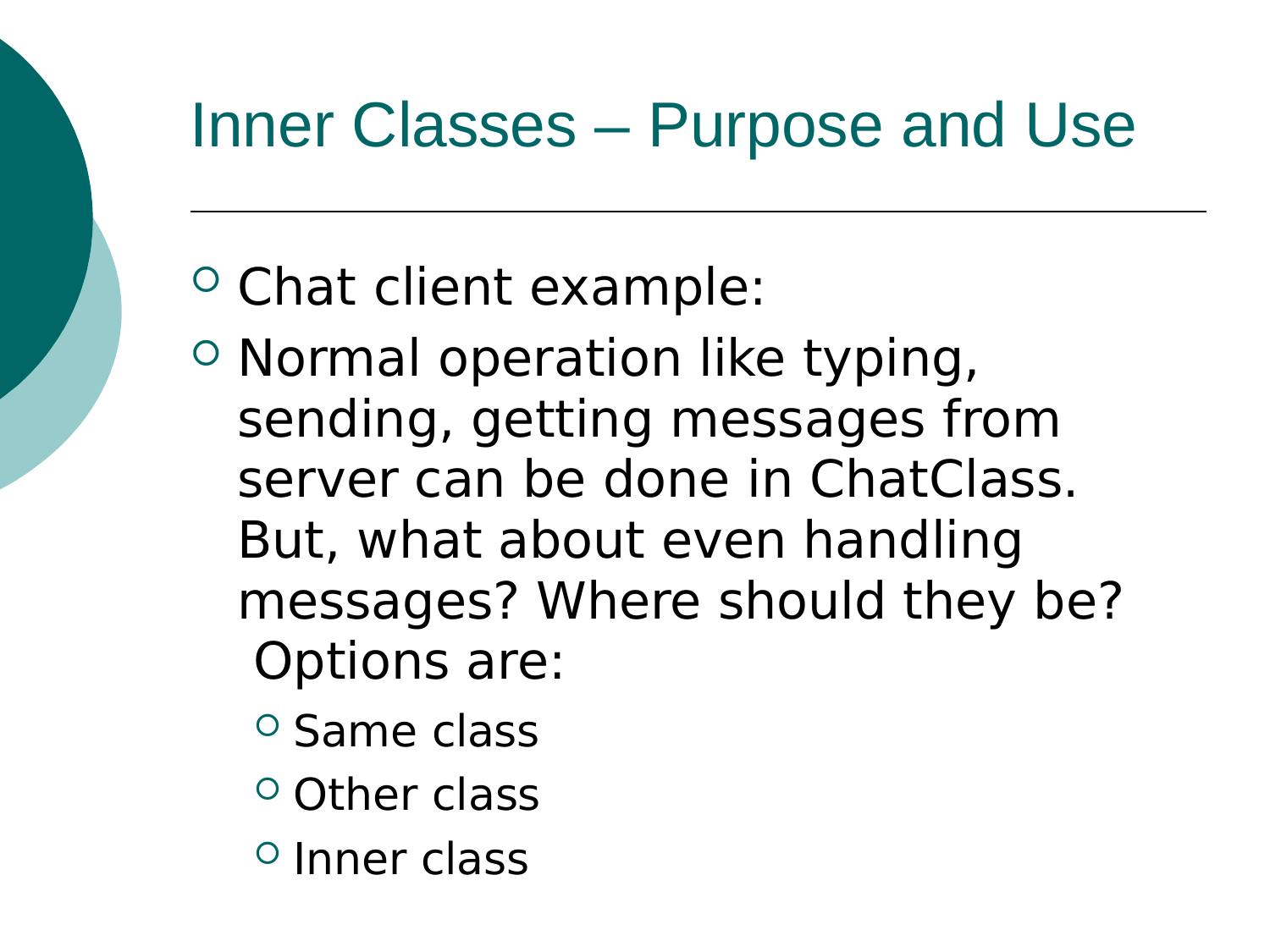

# Inner Classes – Purpose and Use
Chat client example:
Normal operation like typing,  sending, getting messages from  server can be done in ChatClass.  But, what about even handling  messages? Where should they be?  Options are:
Same class
Other class
Inner class